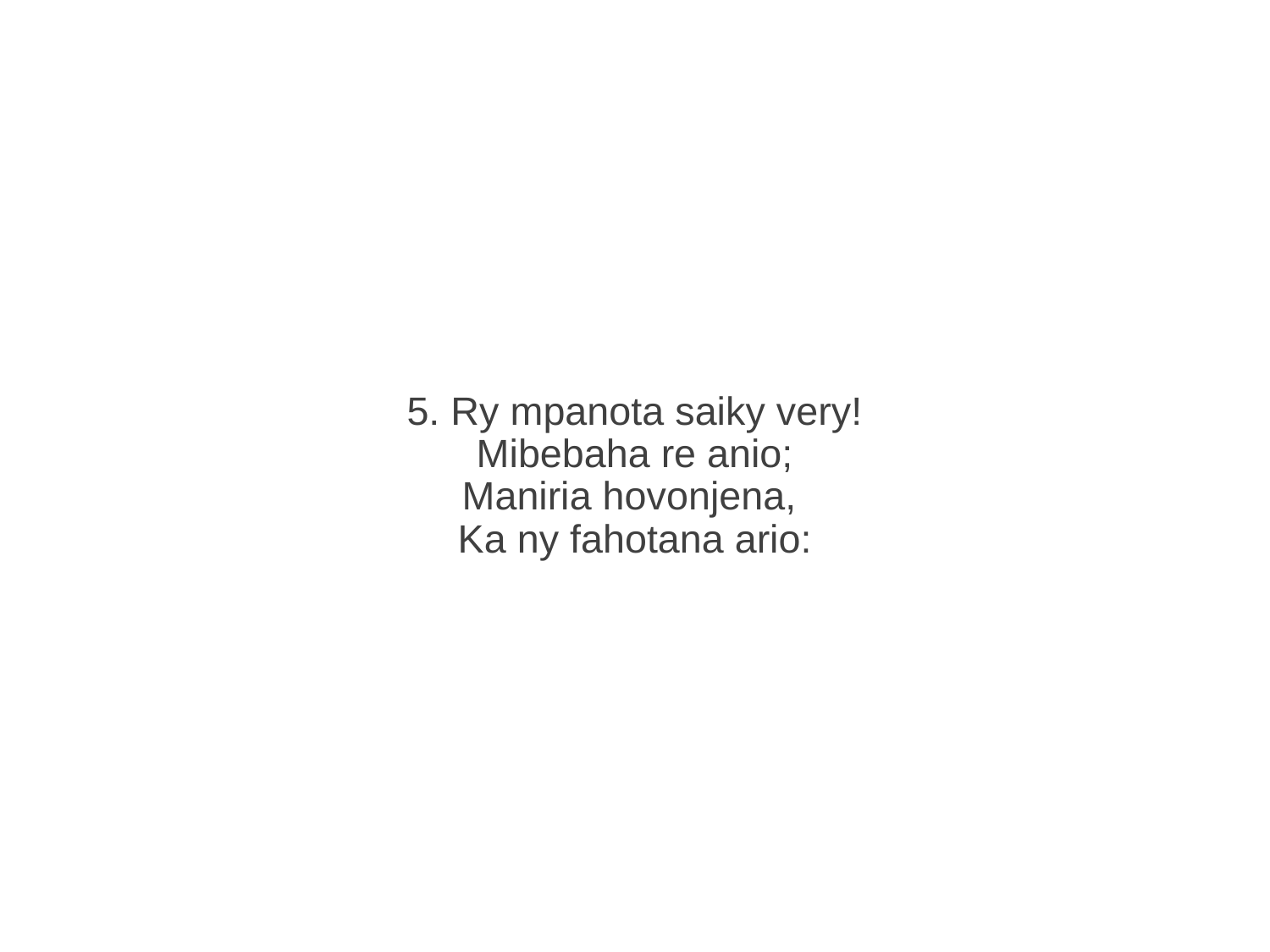

5. Ry mpanota saiky very!
Mibebaha re anio;
Maniria hovonjena,
Ka ny fahotana ario: